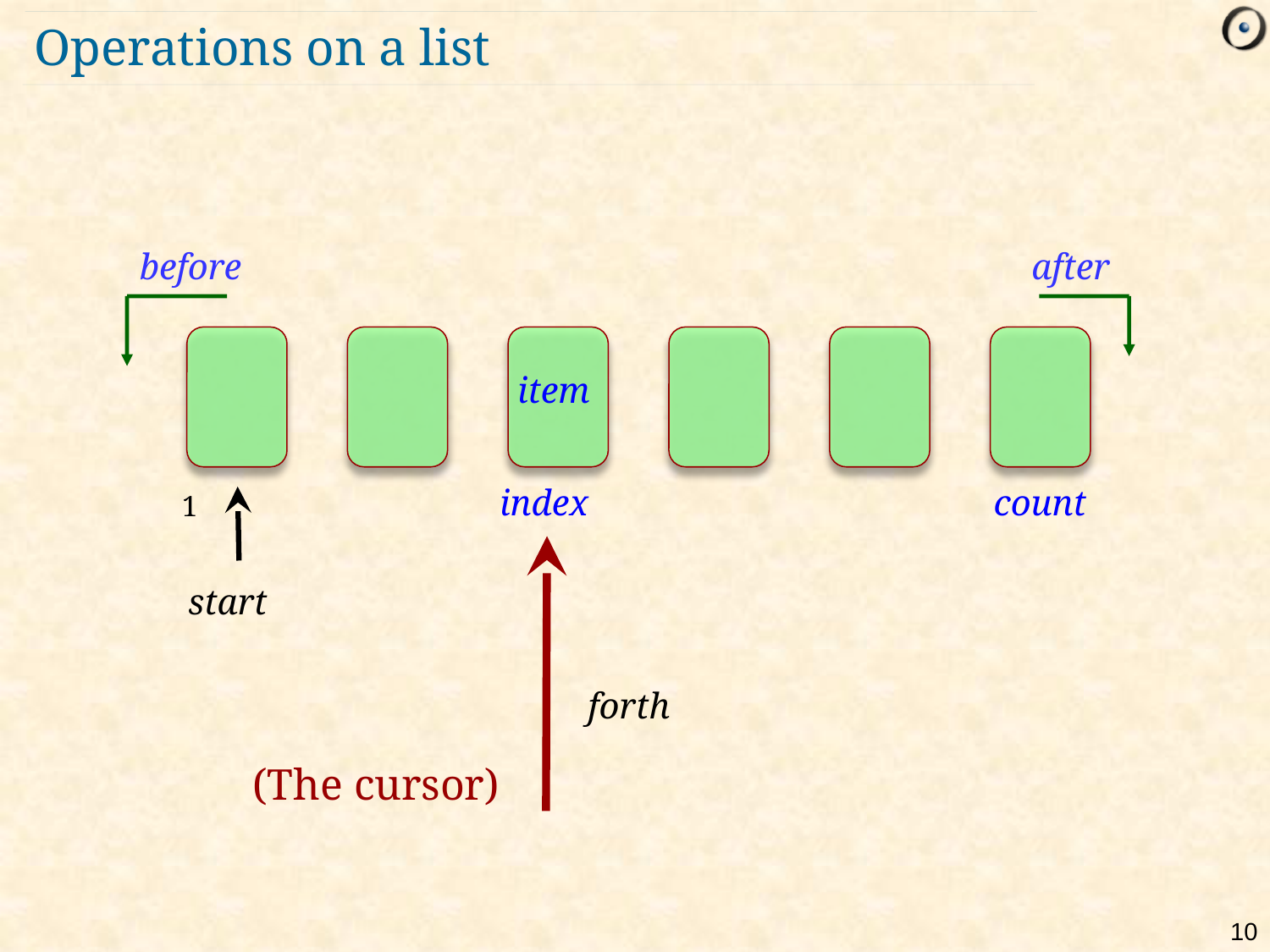

# Operations on a list
before
after

item
1
index
count

start
forth
(The cursor)